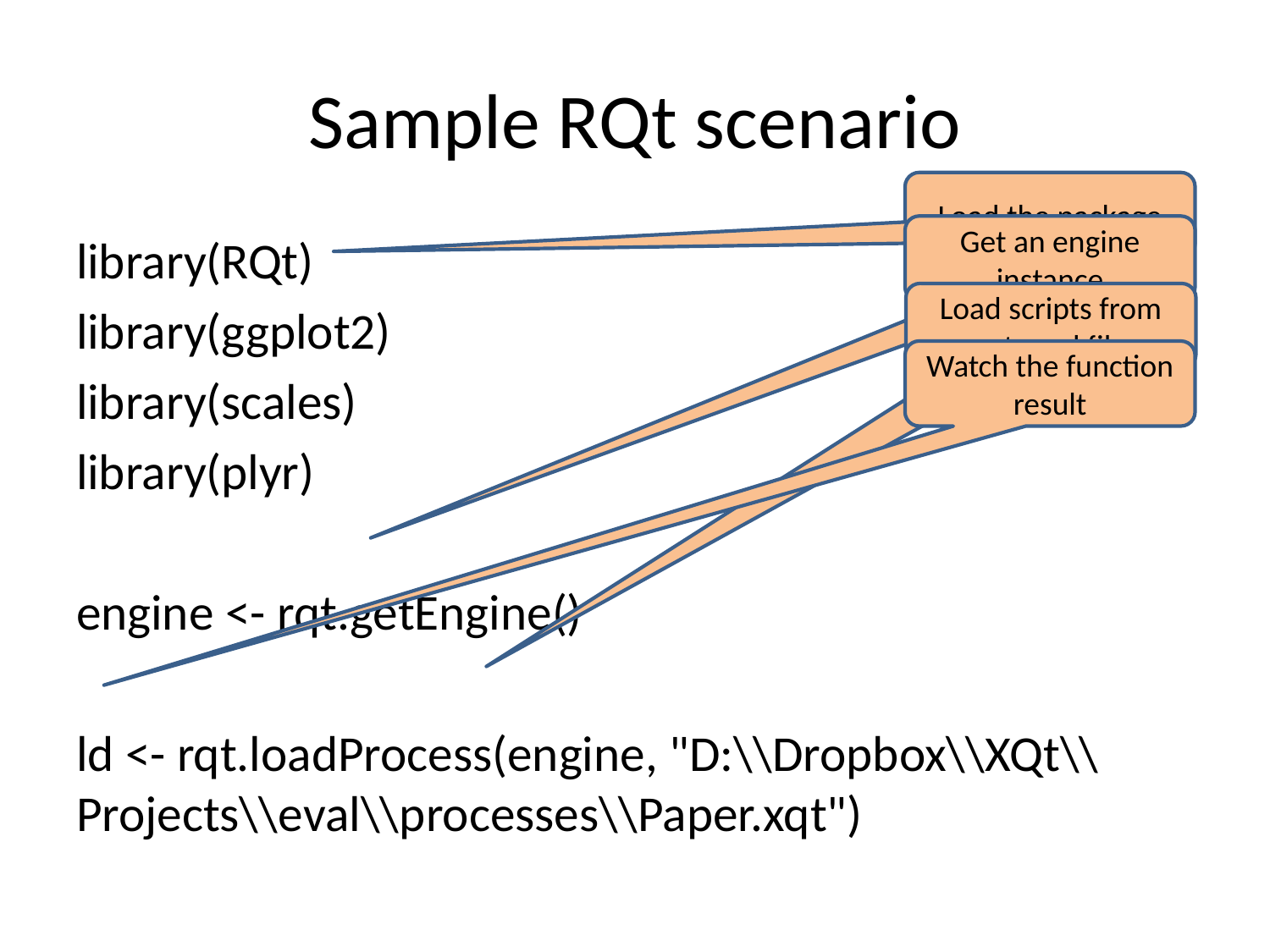

# Sample RQt scenario
Load the package
Get an engine instance
library(RQt)
library(ggplot2)
library(scales)
library(plyr)

engine <- rqt.getEngine()

ld <- rqt.loadProcess(engine, "D:\\Dropbox\\XQt\\Projects\\eval\\processes\\Paper.xqt")
Load scripts from external file
Watch the function result